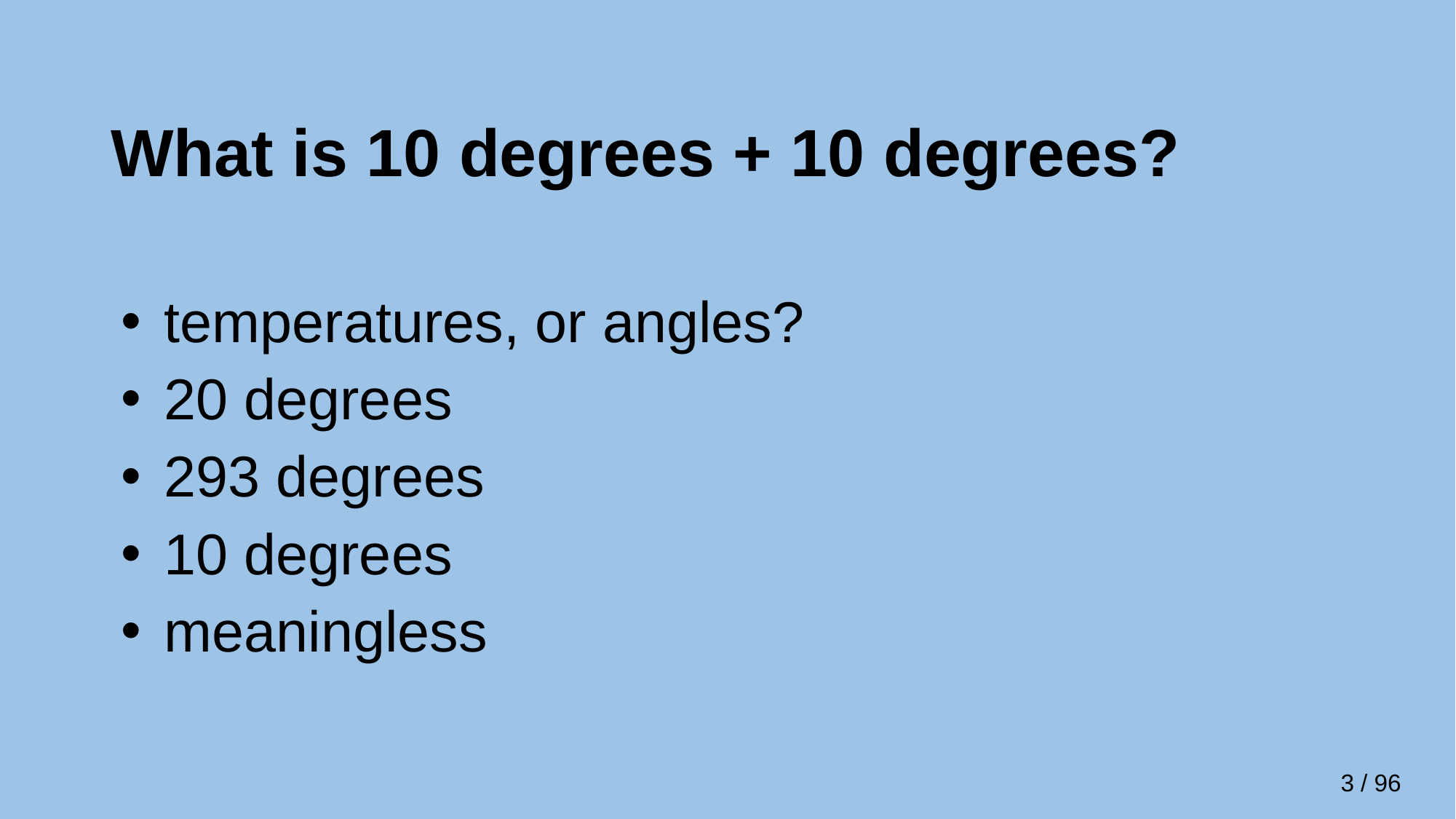

# What is 10 degrees + 10 degrees?

 temperatures, or angles?
 20 degrees
 293 degrees
 10 degrees
 meaningless